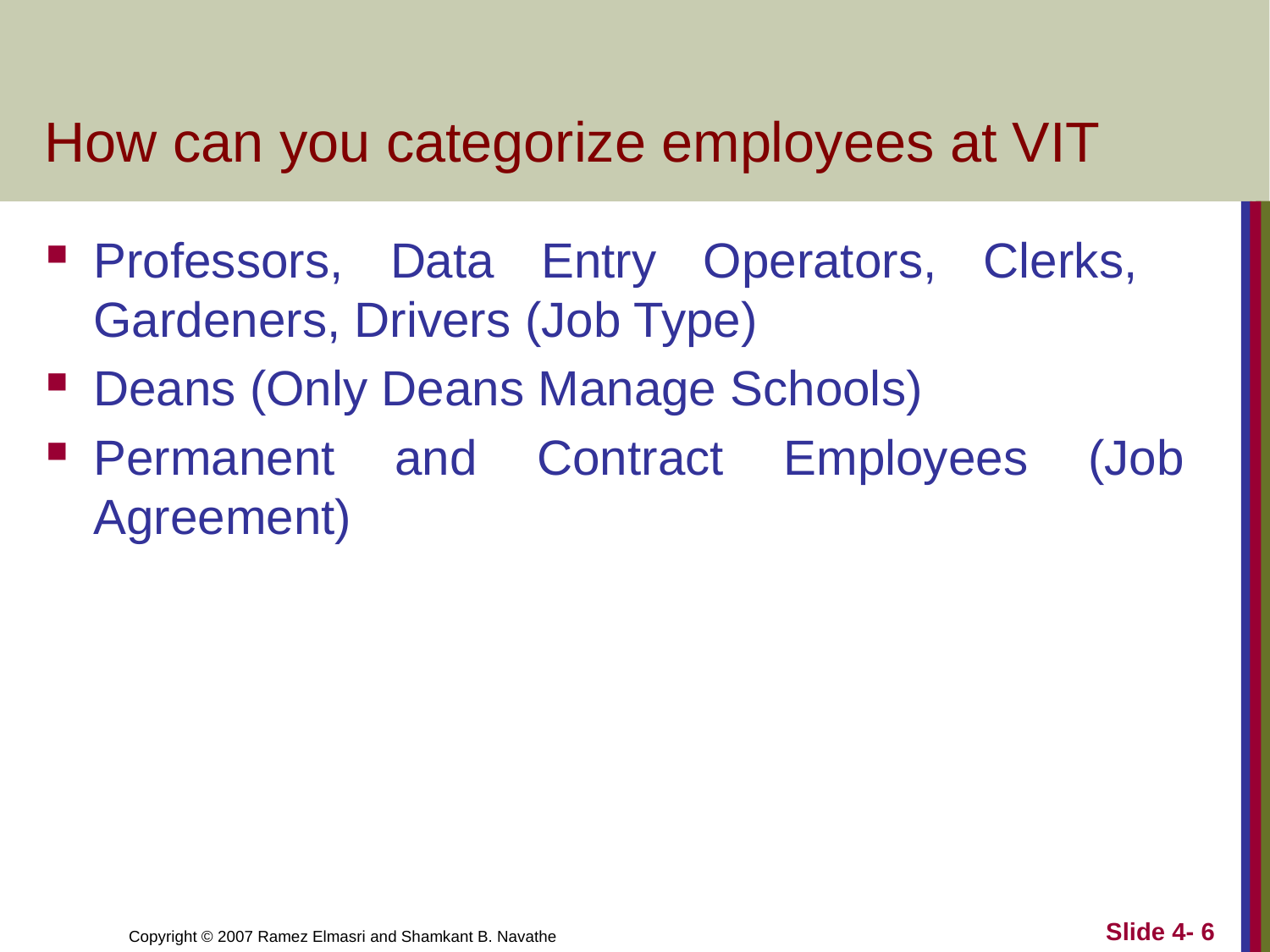

# How can you categorize employees at VIT
Professors, Data Entry Operators, Clerks,  Gardeners, Drivers (Job Type)
Deans (Only Deans Manage Schools)
Permanent and Contract Employees (Job Agreement)

Slide 4- 6